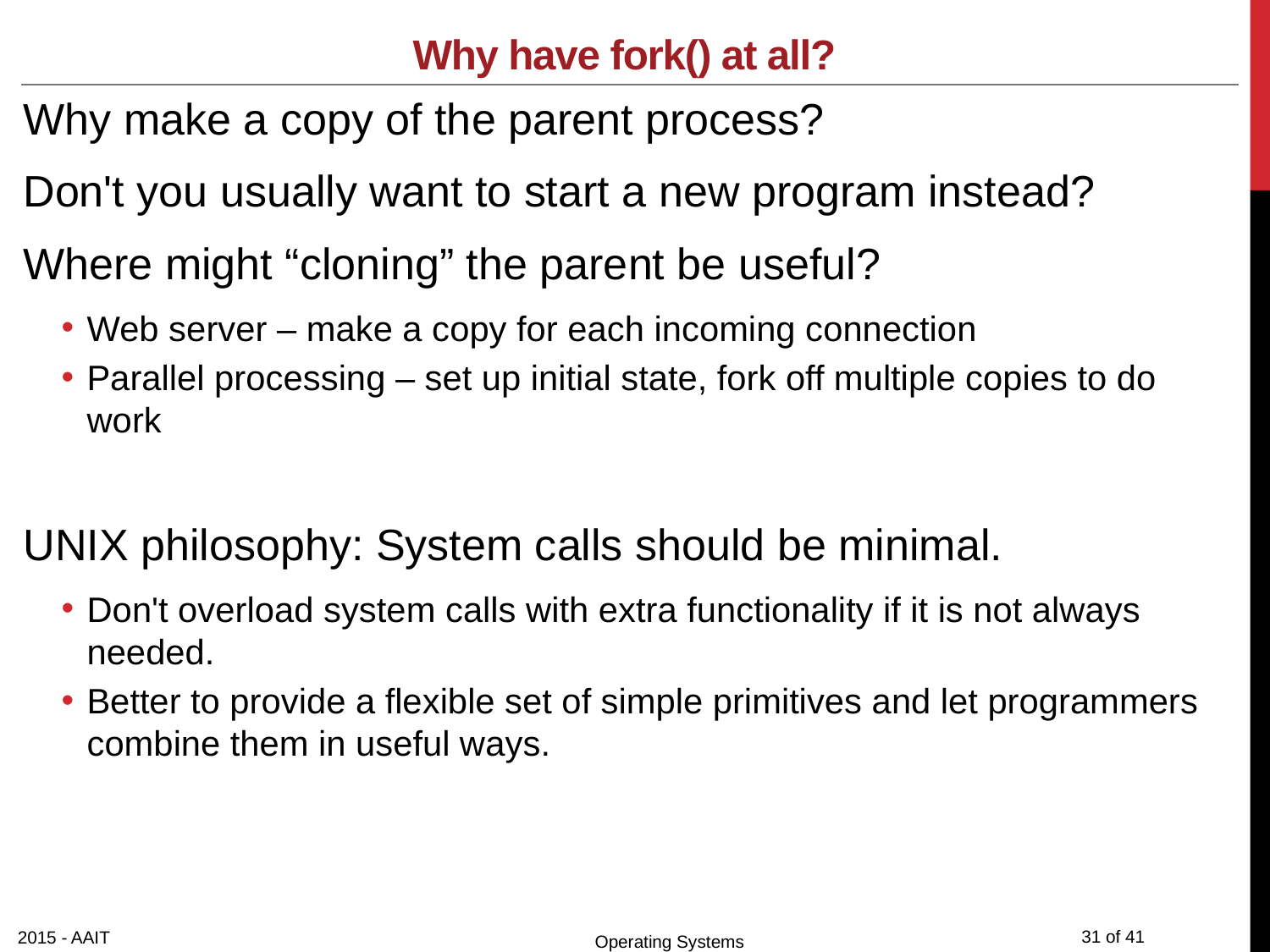

# Why have fork() at all?
Why make a copy of the parent process?
Don't you usually want to start a new program instead?
Where might “cloning” the parent be useful?
Web server – make a copy for each incoming connection
Parallel processing – set up initial state, fork off multiple copies to do work

UNIX philosophy: System calls should be minimal.
Don't overload system calls with extra functionality if it is not always needed.
Better to provide a flexible set of simple primitives and let programmers combine them in useful ways.
2015 - AAIT
Operating Systems
31 of 41